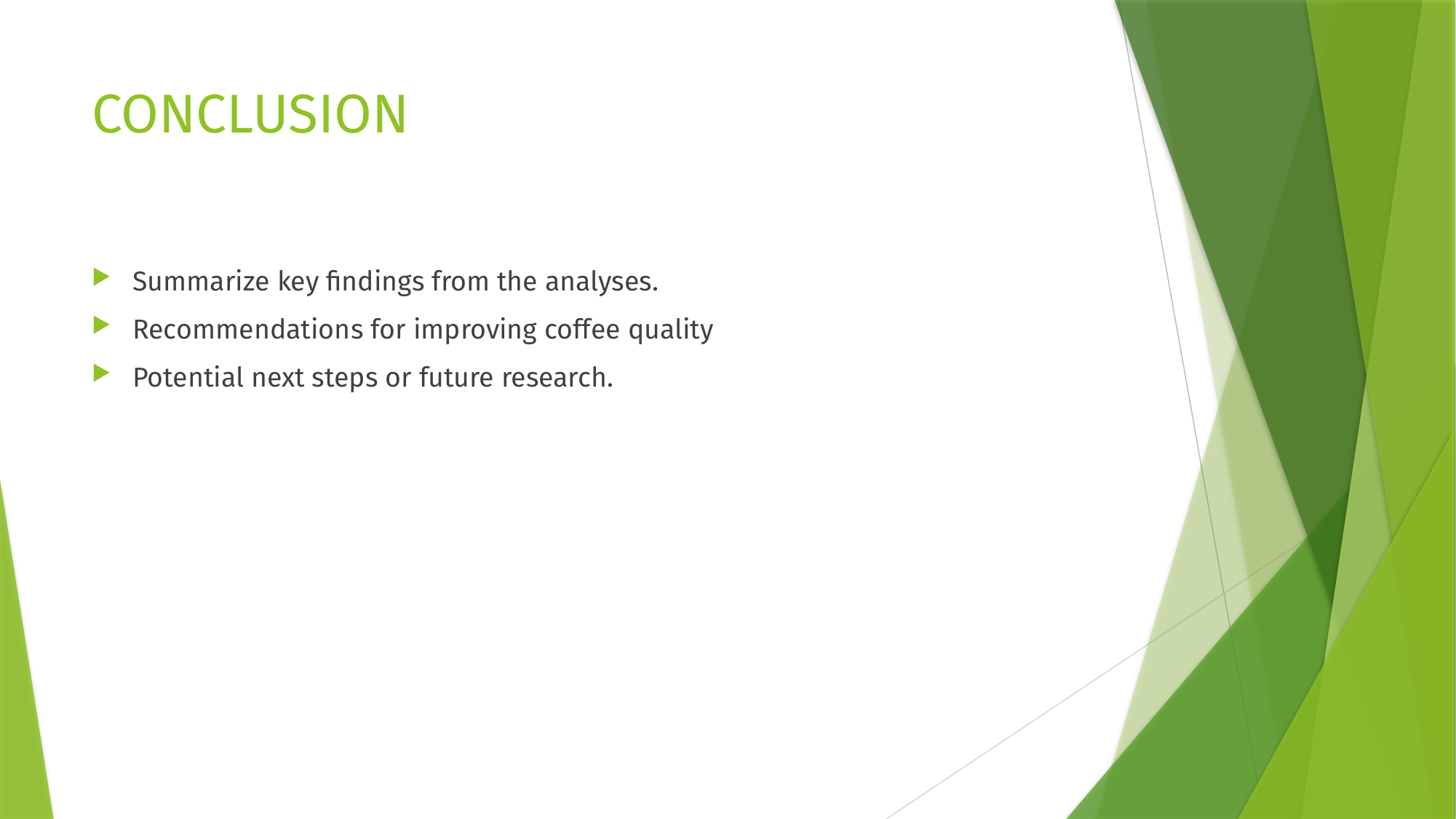

# CONCLUSION
Summarize key findings from the analyses.
Recommendations for improving coffee quality
Potential next steps or future research.